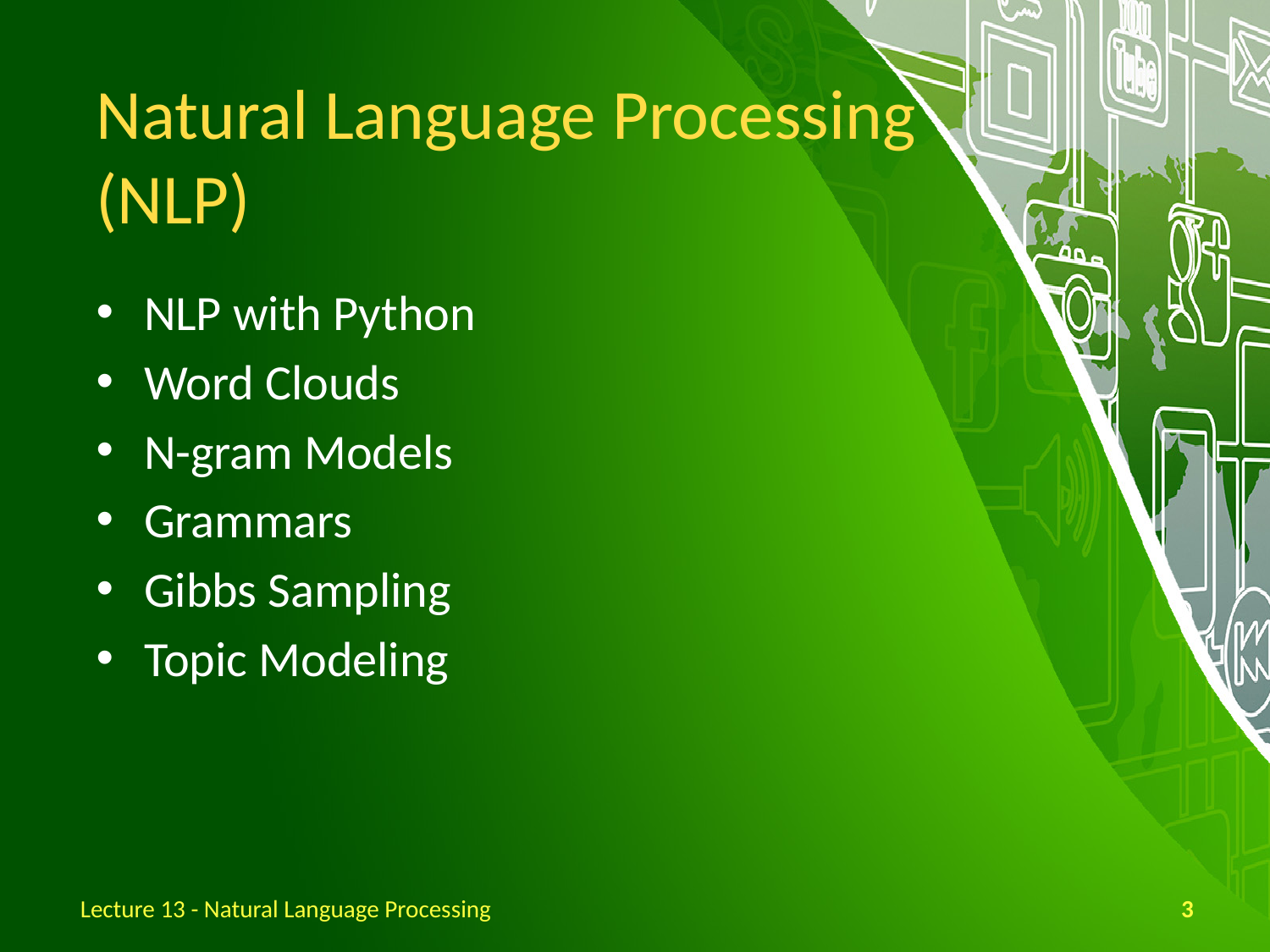

# Natural Language Processing (NLP)
NLP with Python
Word Clouds
N-gram Models
Grammars
Gibbs Sampling
Topic Modeling

Lecture 13 - Natural Language Processing
3